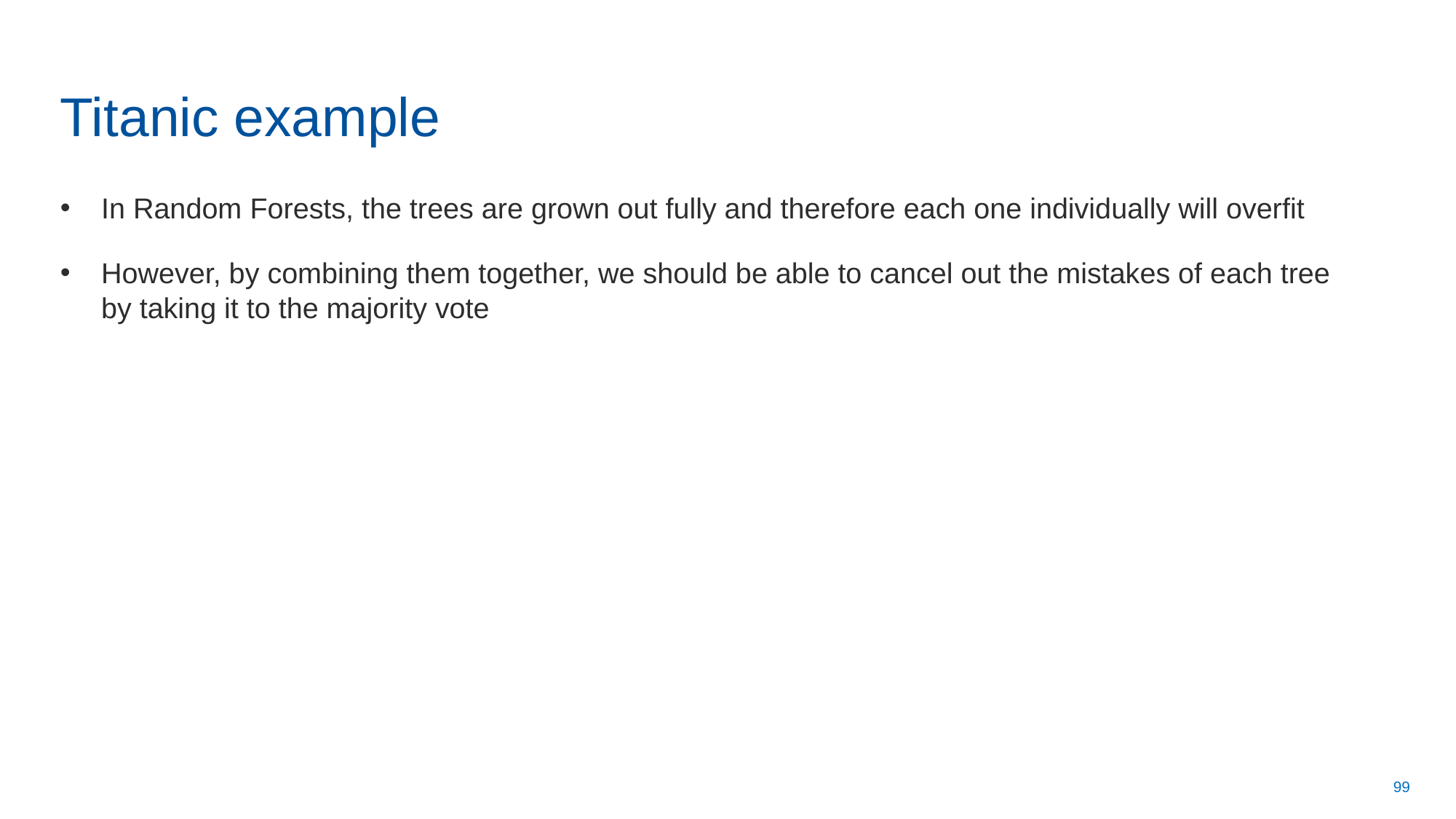

# Titanic example
In Random Forests, the trees are grown out fully and therefore each one individually will overfit
However, by combining them together, we should be able to cancel out the mistakes of each tree by taking it to the majority vote